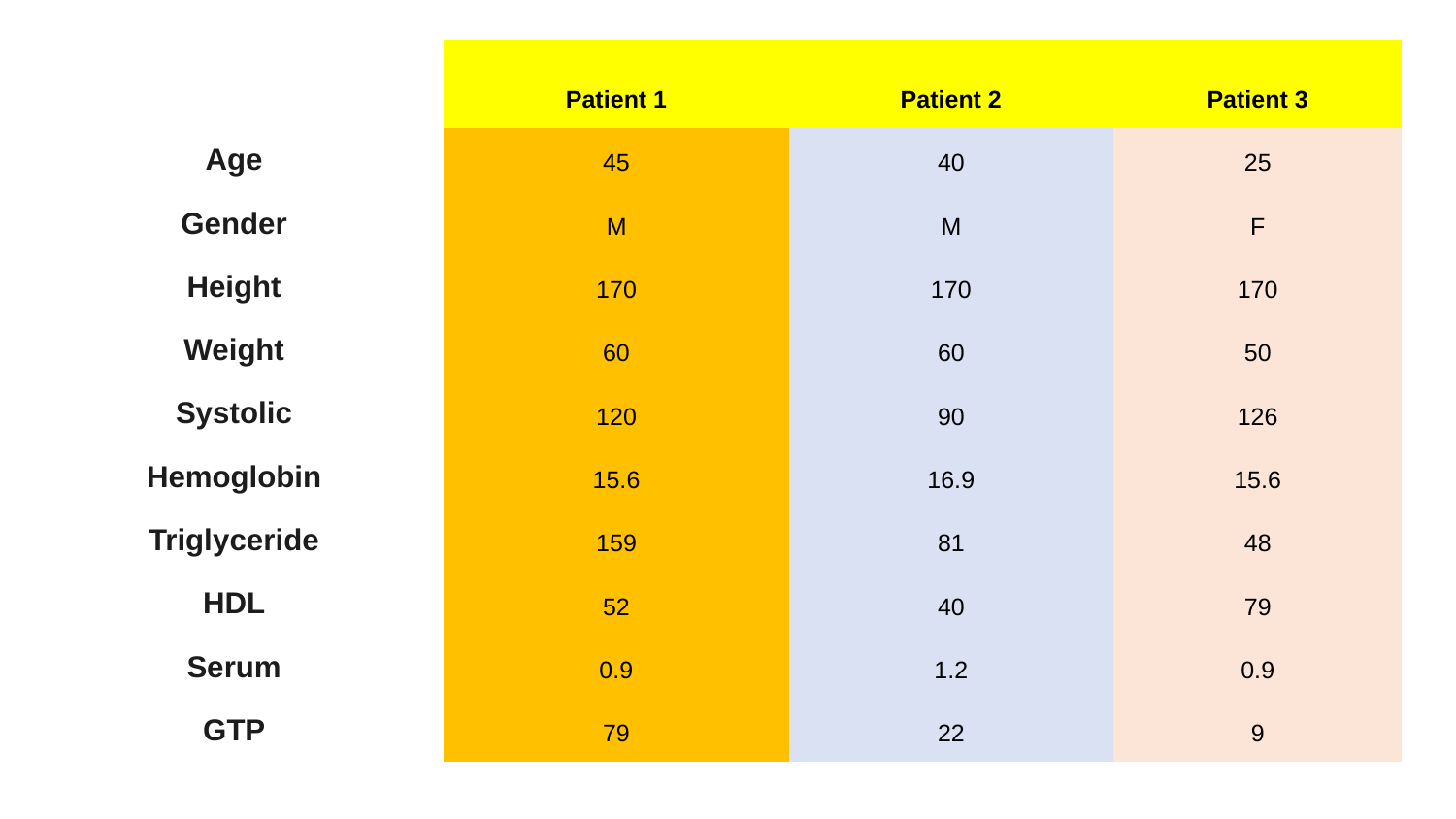

|  | Patient 1 | Patient 2 | Patient 3 |
| --- | --- | --- | --- |
| Age | 45 | 40 | 25 |
| Gender | M | M | F |
| Height | 170 | 170 | 170 |
| Weight | 60 | 60 | 50 |
| Systolic | 120 | 90 | 126 |
| Hemoglobin | 15.6 | 16.9 | 15.6 |
| Triglyceride | 159 | 81 | 48 |
| HDL | 52 | 40 | 79 |
| Serum | 0.9 | 1.2 | 0.9 |
| GTP | 79 | 22 | 9 |